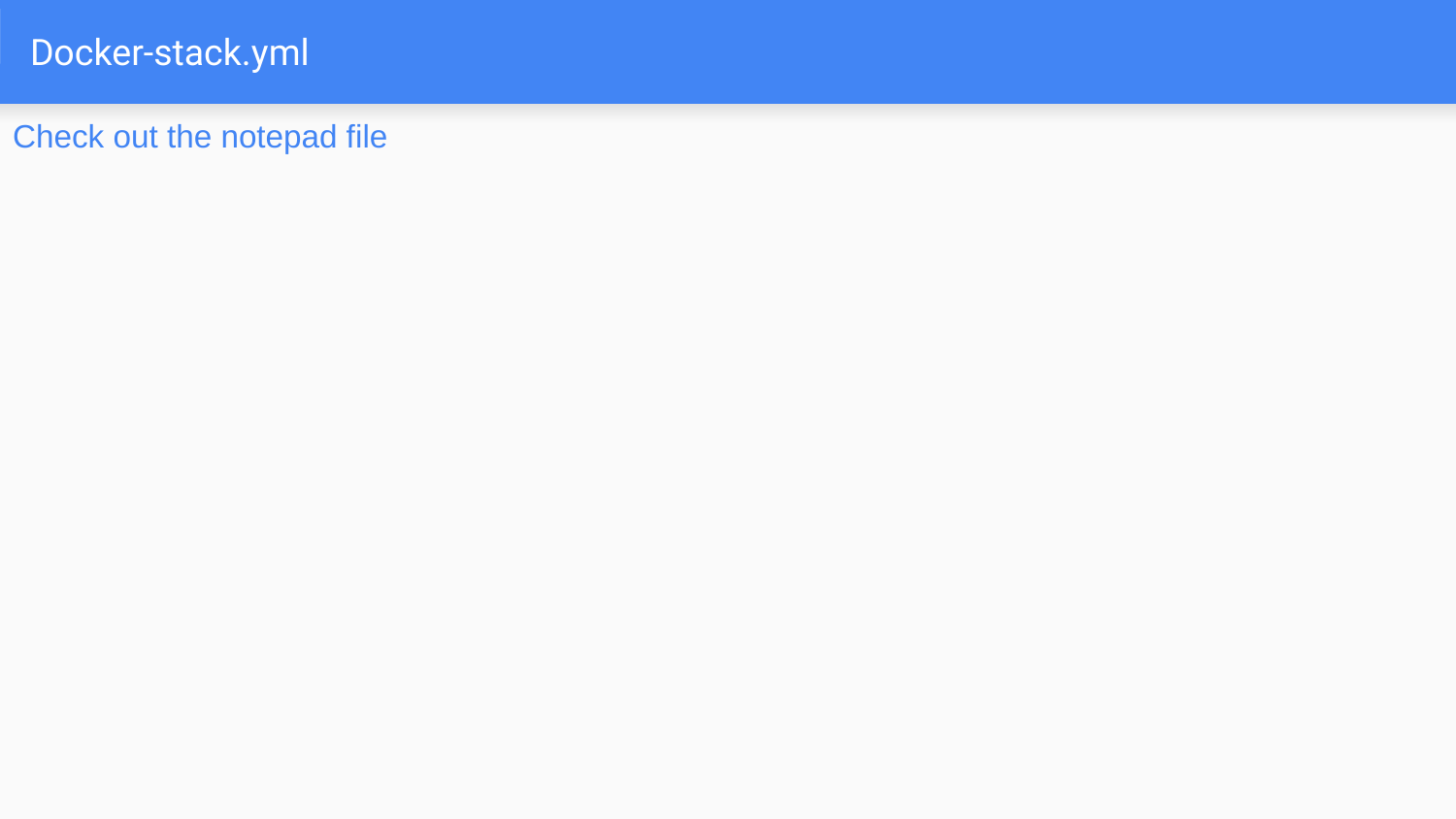

# Docker-stack.yml

Check out the notepad file